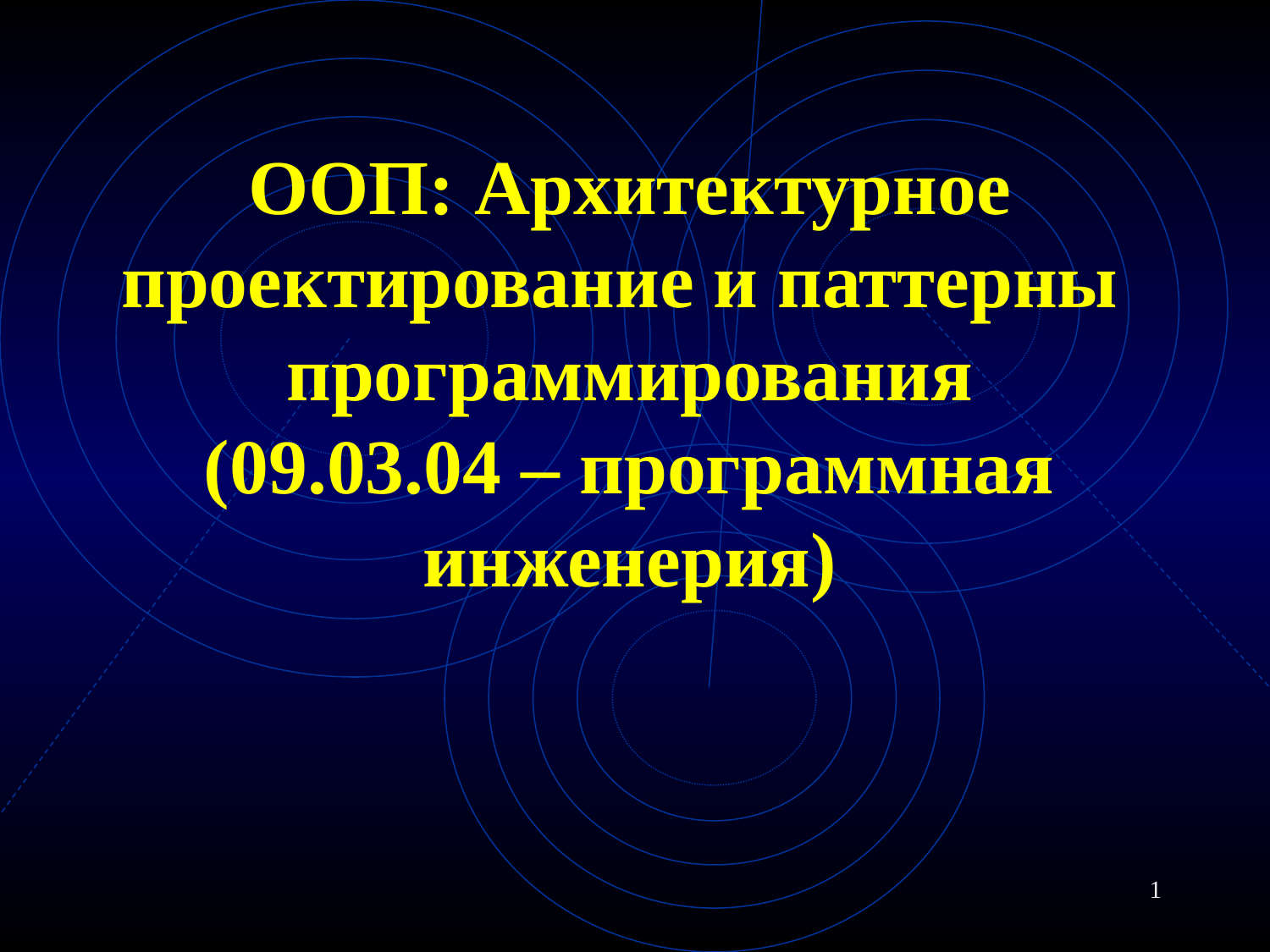

# ООП: Архитектурное проектирование и паттерны  программирования (09.03.04 – программная инженерия)
1